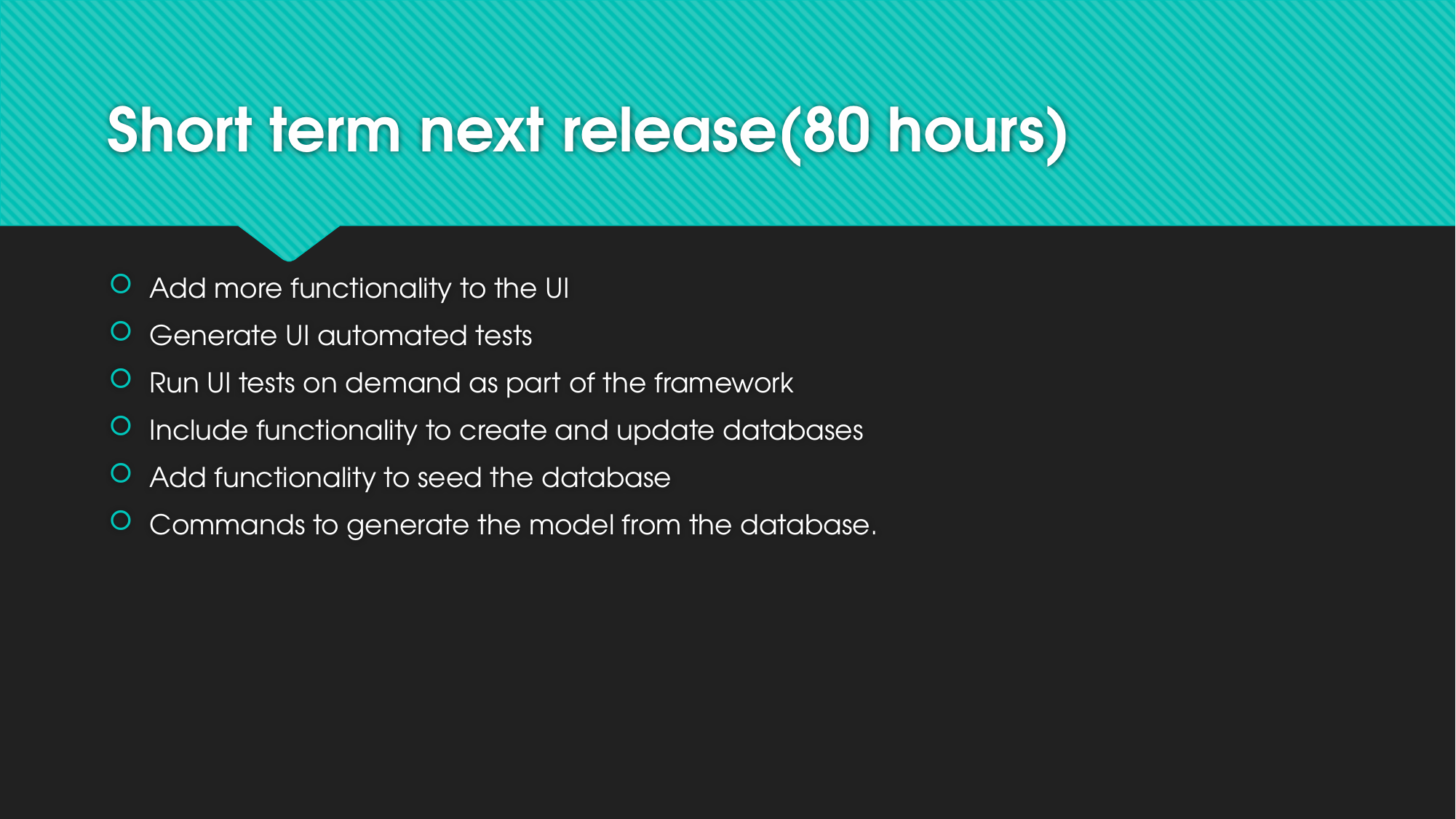

# Short term next release(80 hours)
Add more functionality to the UI
Generate UI automated tests
Run UI tests on demand as part of the framework
Include functionality to create and update databases
Add functionality to seed the database
Commands to generate the model from the database.